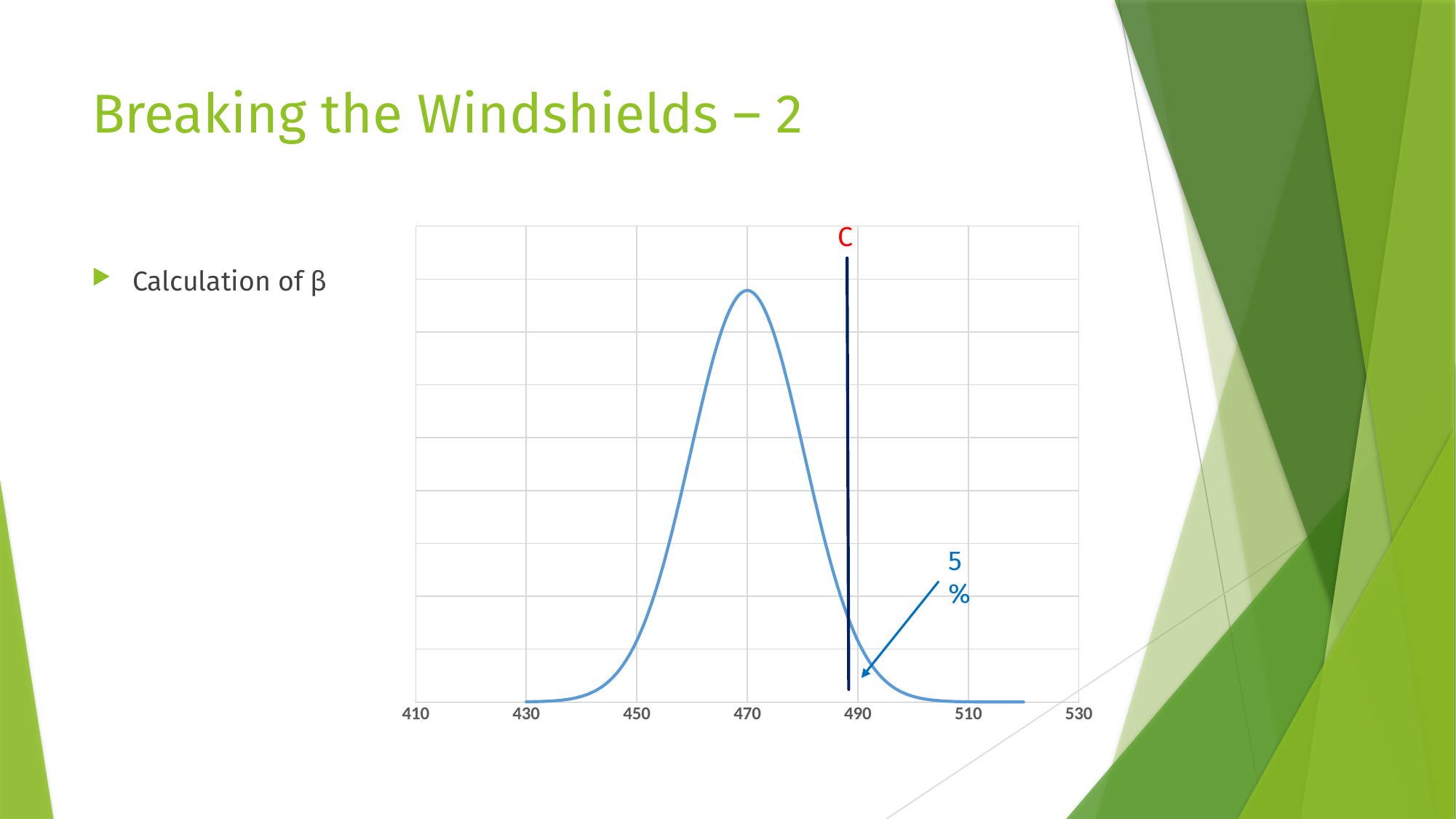

# Breaking the Windshields – 2
C

### Chart

| Category |  |
|---|---|
Calculation of β
5%